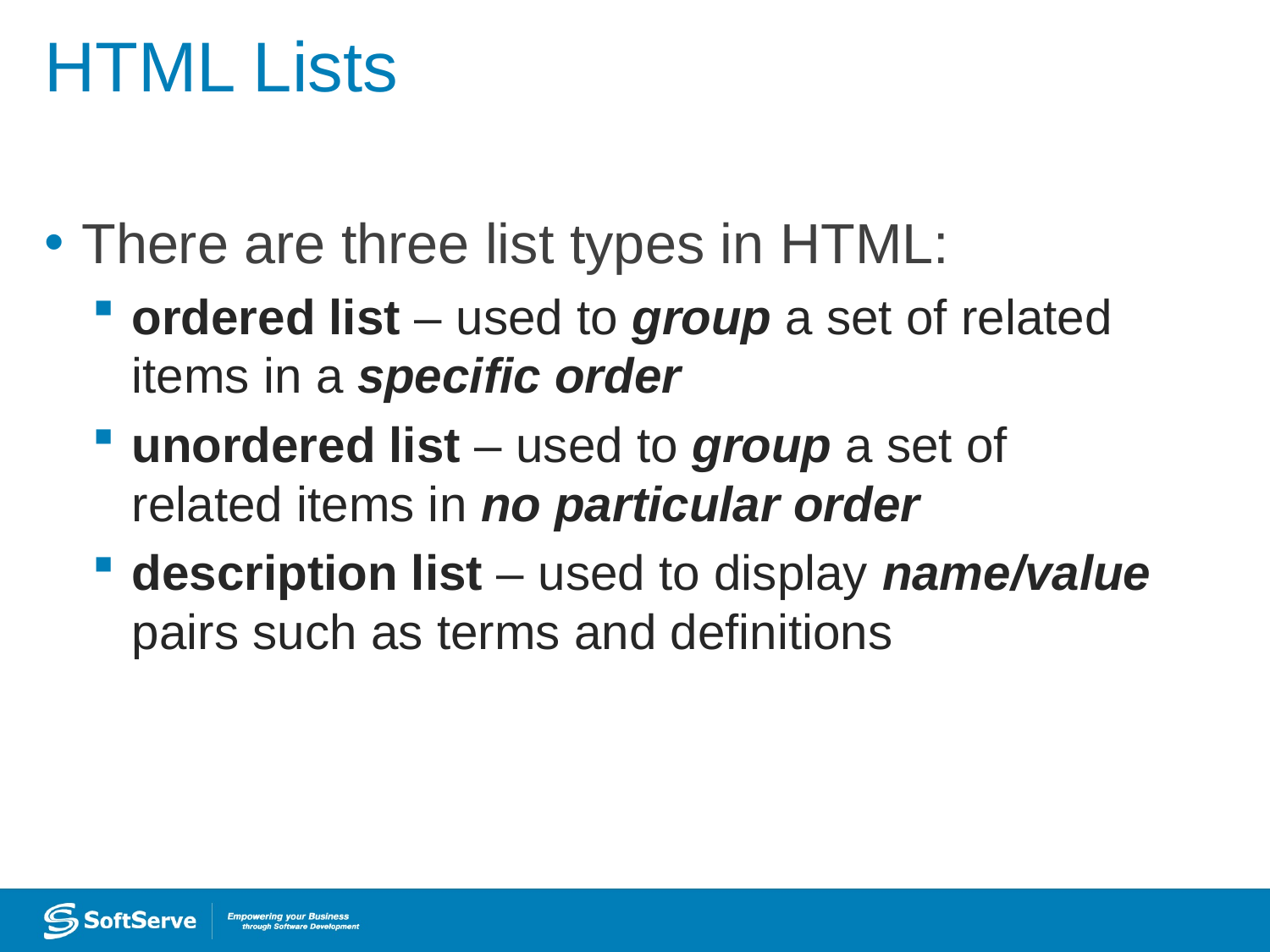

# HTML Lists
There are three list types in HTML:
ordered list – used to group a set of related items in a specific order
unordered list – used to group a set of related items in no particular order
description list – used to display name/value pairs such as terms and definitions